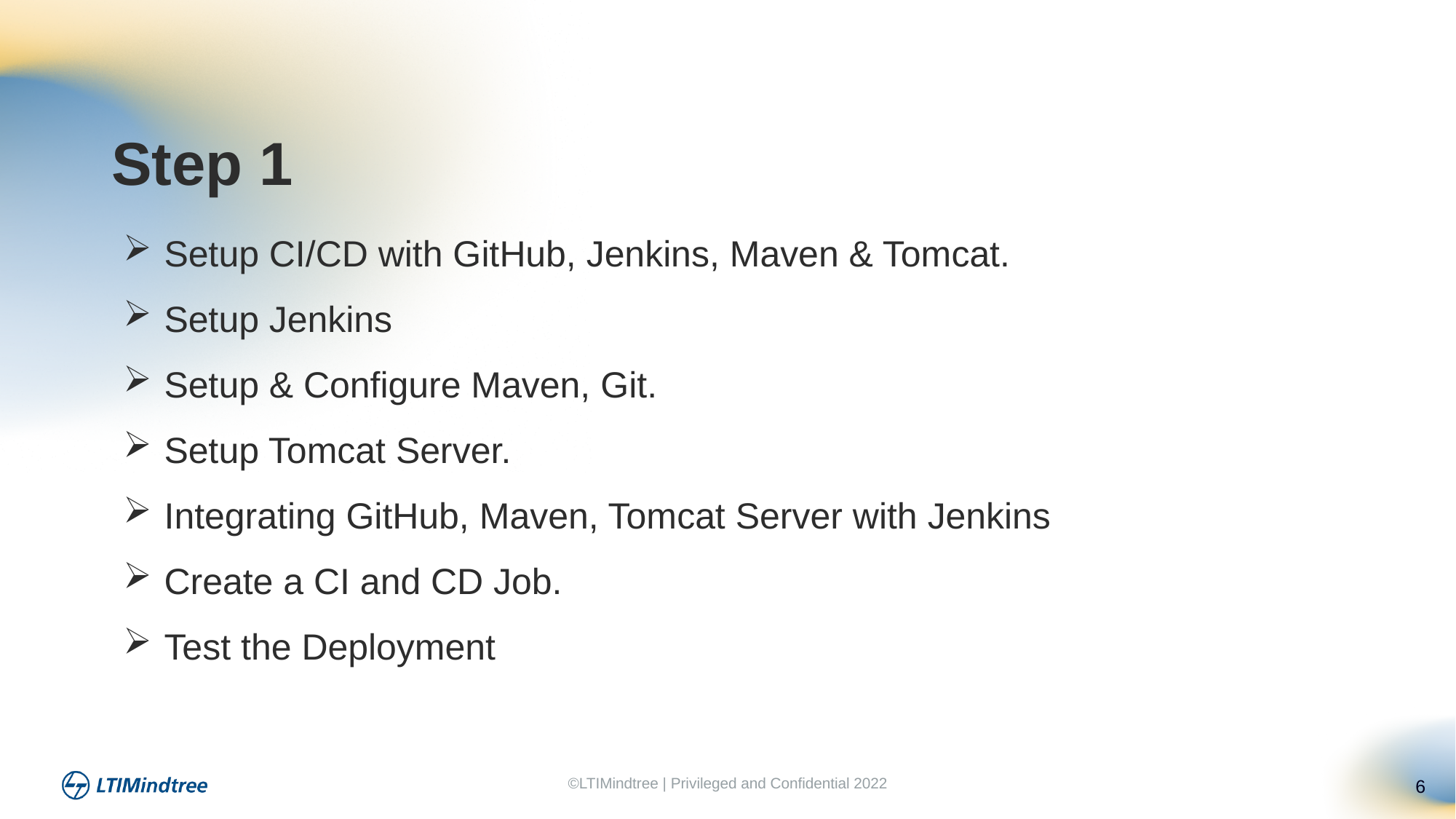

Step 1
Setup CI/CD with GitHub, Jenkins, Maven & Tomcat.
Setup Jenkins
Setup & Configure Maven, Git.
Setup Tomcat Server.
Integrating GitHub, Maven, Tomcat Server with Jenkins
Create a CI and CD Job.
Test the Deployment